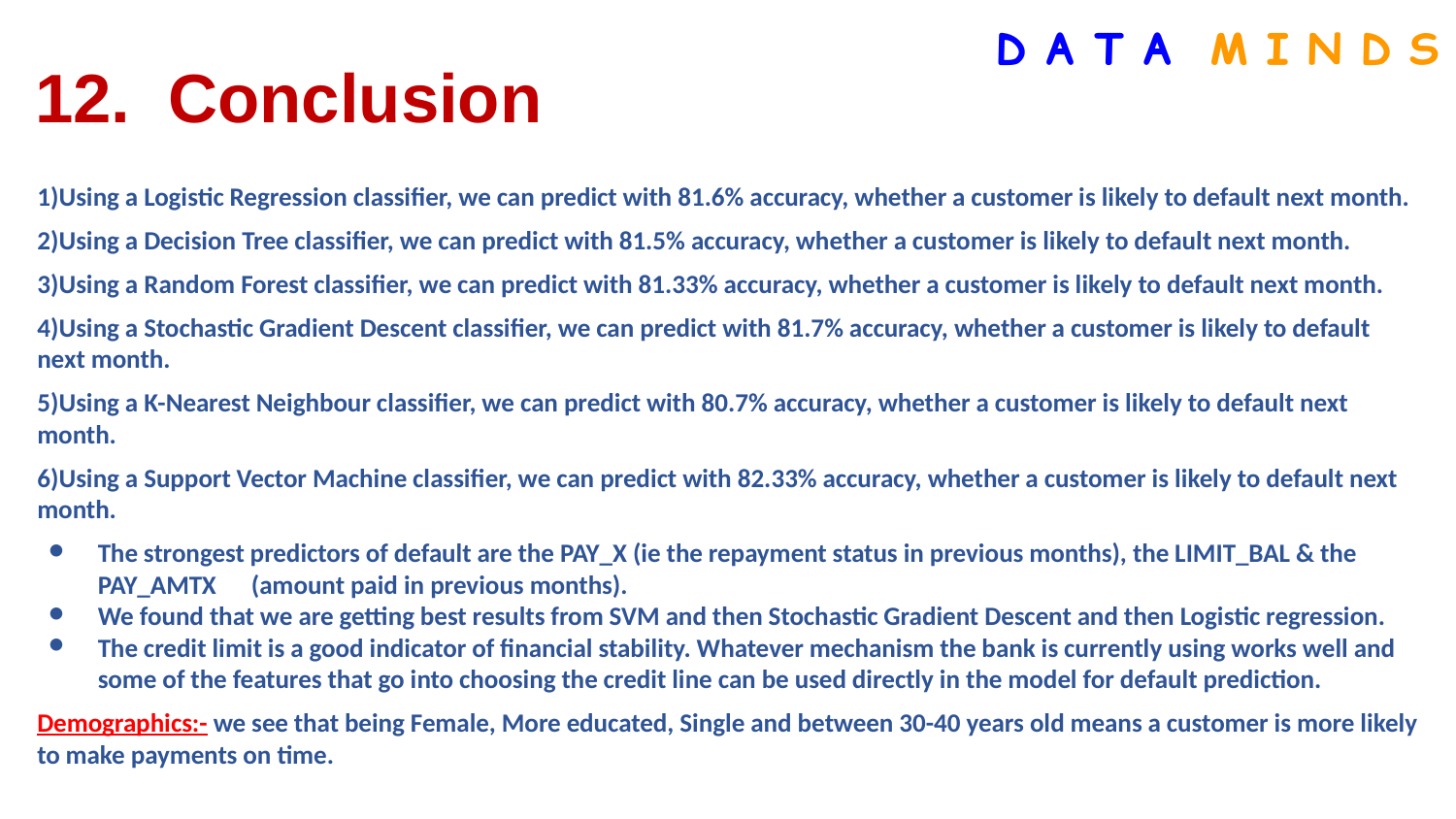

D A T A  M I N D S
12.  Conclusion
1)Using a Logistic Regression classifier, we can predict with 81.6% accuracy, whether a customer is likely to default next month.
2)Using a Decision Tree classifier, we can predict with 81.5% accuracy, whether a customer is likely to default next month.
3)Using a Random Forest classifier, we can predict with 81.33% accuracy, whether a customer is likely to default next month.
4)Using a Stochastic Gradient Descent classifier, we can predict with 81.7% accuracy, whether a customer is likely to default   next month.
5)Using a K-Nearest Neighbour classifier, we can predict with 80.7% accuracy, whether a customer is likely to default next month.
6)Using a Support Vector Machine classifier, we can predict with 82.33% accuracy, whether a customer is likely to default next   month.
The strongest predictors of default are the PAY_X (ie the repayment status in previous months), the LIMIT_BAL & the PAY_AMTX      (amount paid in previous months).
We found that we are getting best results from SVM and then Stochastic Gradient Descent and then Logistic regression.
The credit limit is a good indicator of financial stability. Whatever mechanism the bank is currently using works well and some of the features that go into choosing the credit line can be used directly in the model for default prediction.
Demographics:- we see that being Female, More educated, Single and between 30-40 years old means a customer is more likely to make payments on time.